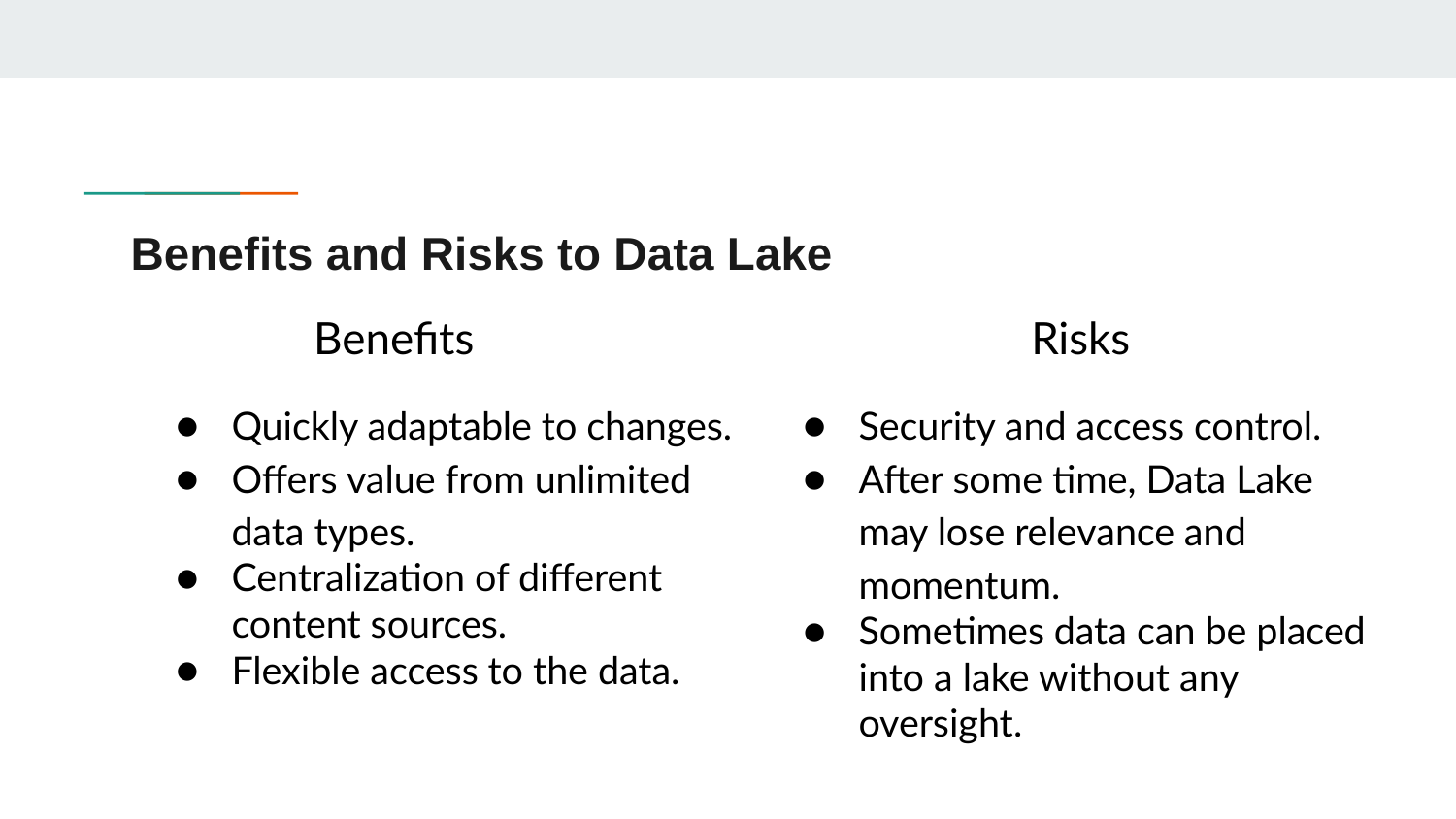

# Benefits and Risks to Data Lake
Benefits
Risks
Quickly adaptable to changes.
Offers value from unlimited data types.
Centralization of different content sources.
Flexible access to the data.

Security and access control.
After some time, Data Lake may lose relevance and momentum.
Sometimes data can be placed into a lake without any oversight.